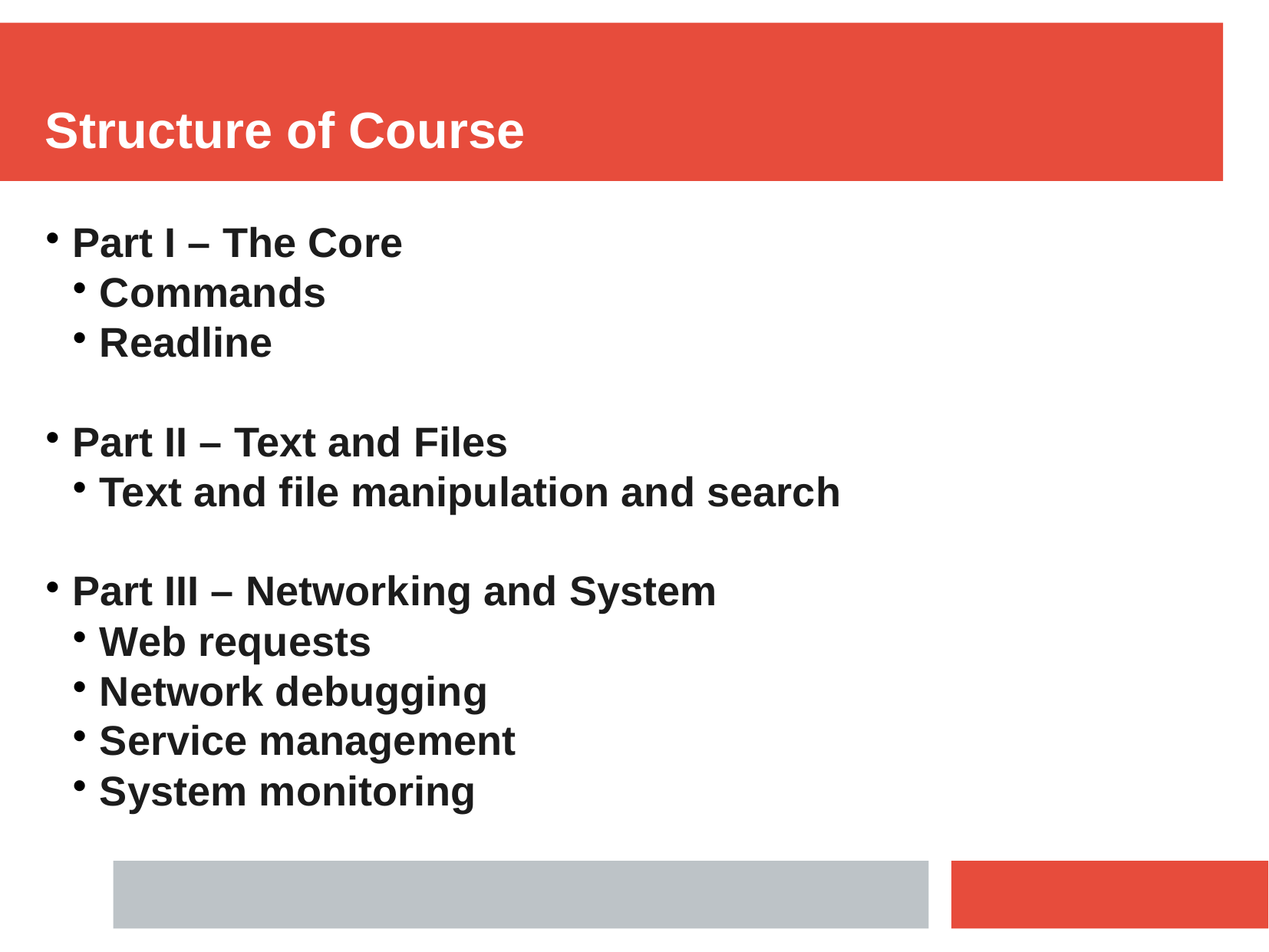

Structure of Course

Part I – The Core
Commands
Readline

Part II – Text and Files
Text and file manipulation and search

Part III – Networking and System
Web requests
Network debugging
Service management
System monitoring